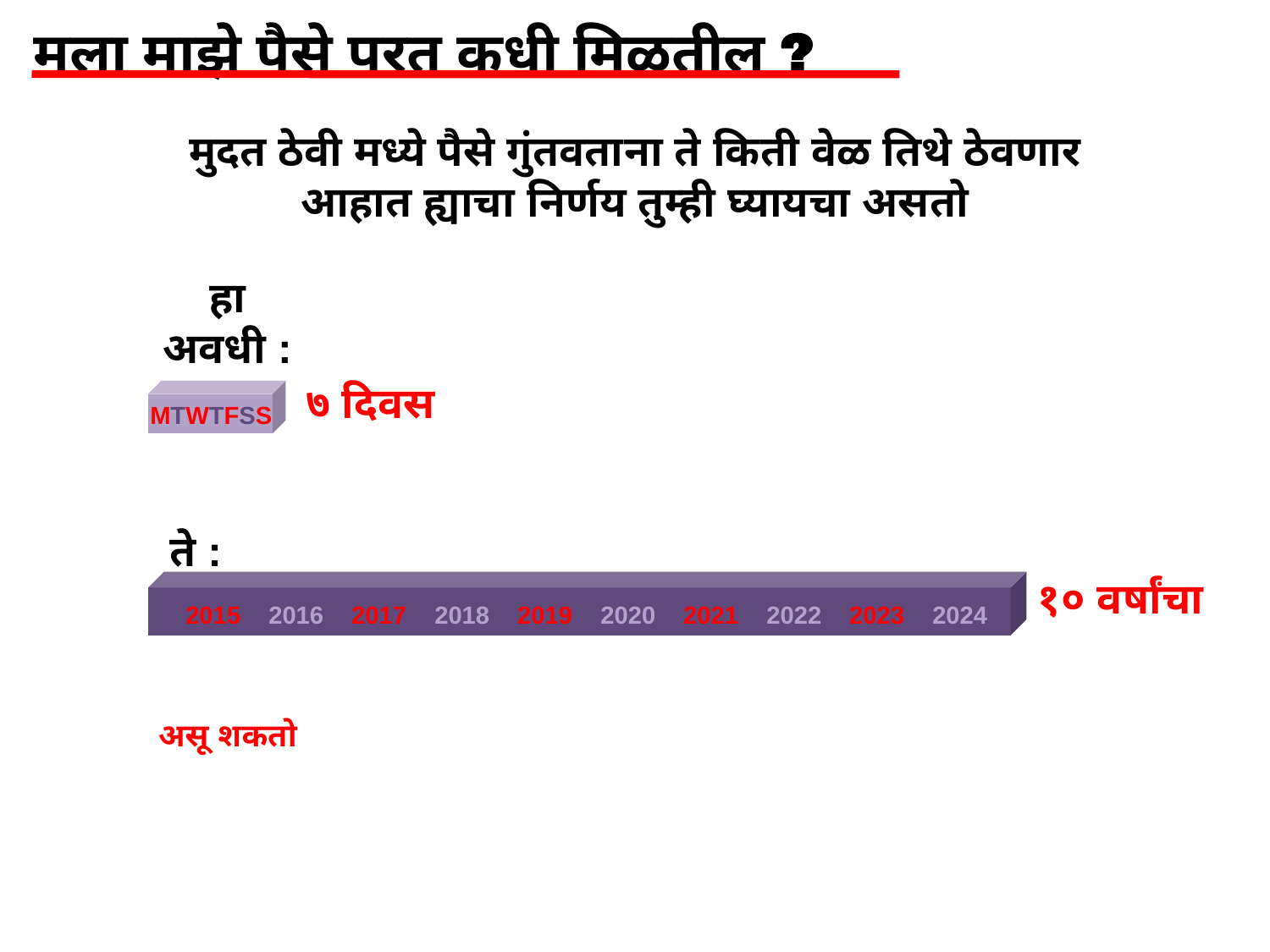

मला माझे पैसे परत कधी मिळतील ?
मुदत ठेवी मध्ये पैसे गुंतवताना ते किती वेळ तिथे ठेवणार आहात ह्याचा निर्णय तुम्ही घ्यायचा असतो
हा अवधी :
७ दिवस

MTWTFSS
ते :
१० वर्षांचा

2015    2016    2017    2018    2019    2020    2021    2022    2023    2024
असू शकतो